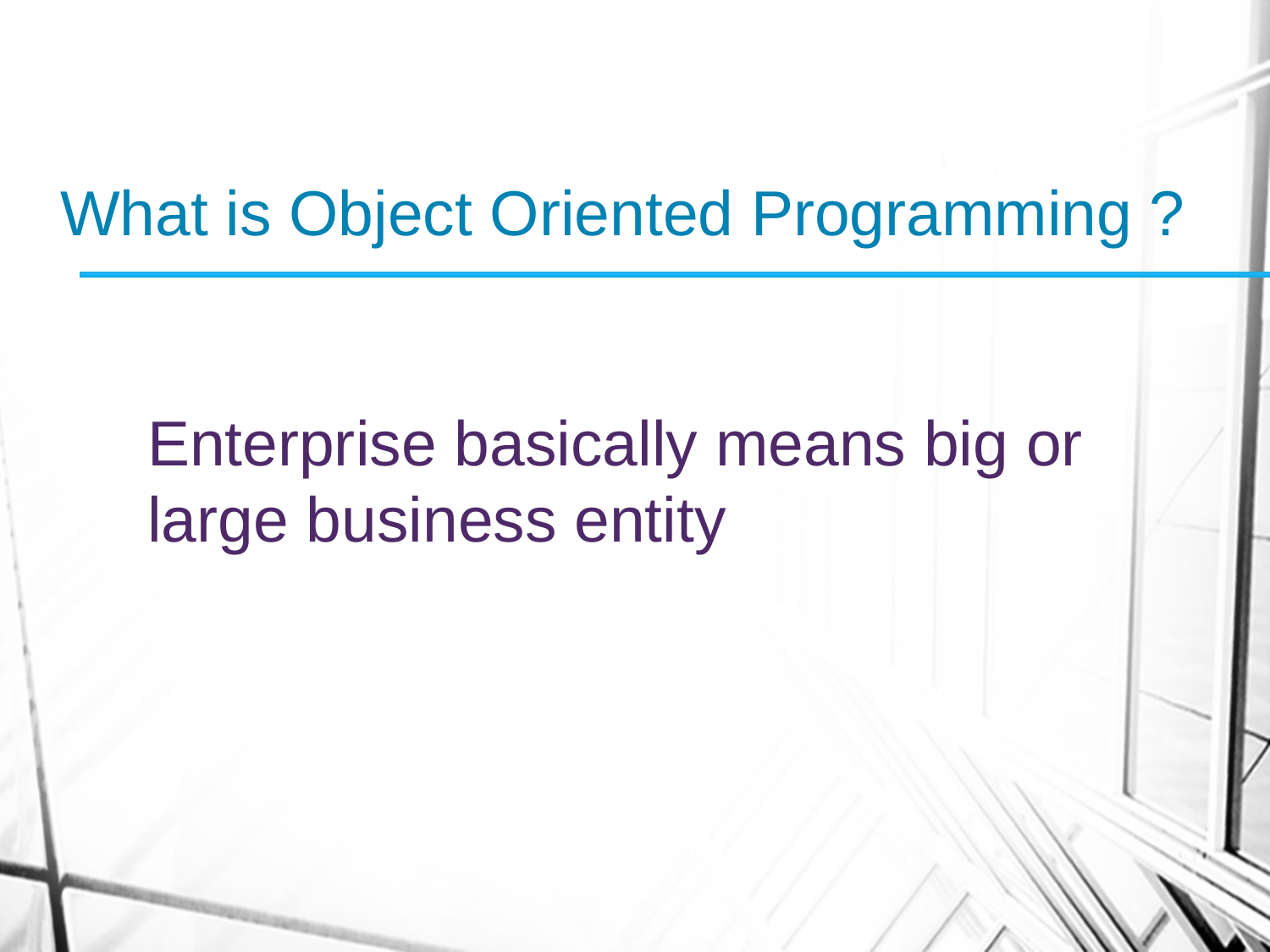

What is Object Oriented Programming ?

Enterprise basically means big or large business entity